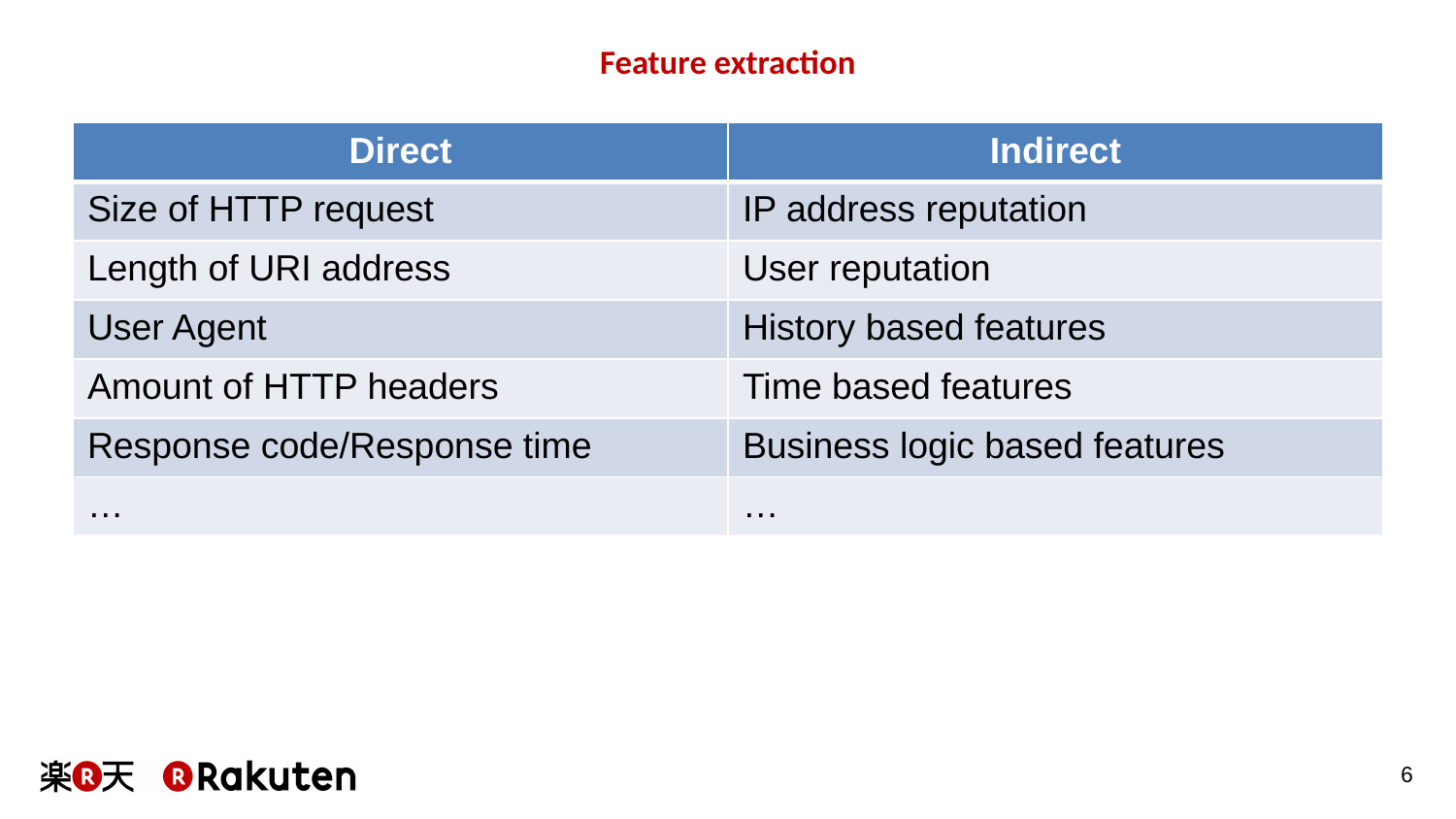

# Feature extraction
| Direct | Indirect |
| --- | --- |
| Size of HTTP request | IP address reputation |
| Length of URI address | User reputation |
| User Agent | History based features |
| Amount of HTTP headers | Time based features |
| Response code/Response time | Business logic based features |
| … | … |
6